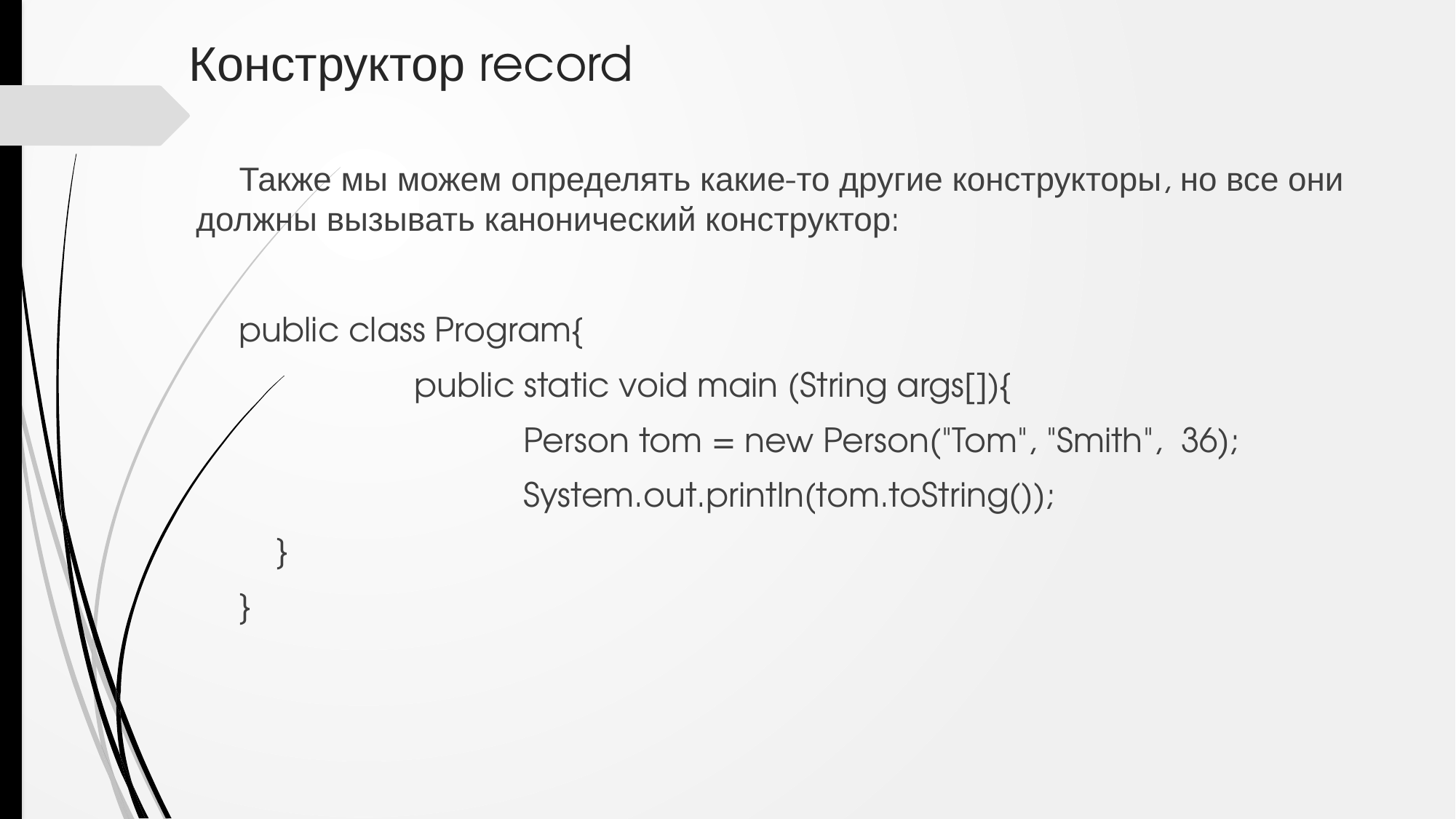

# Конструктор record
Также мы можем определять какие-то другие конструкторы, но все они должны вызывать канонический конструктор:

public class Program{
		public static void main (String args[]){
			Person tom = new Person("Tom", "Smith",  36);
			System.out.println(tom.toString());
    }
}